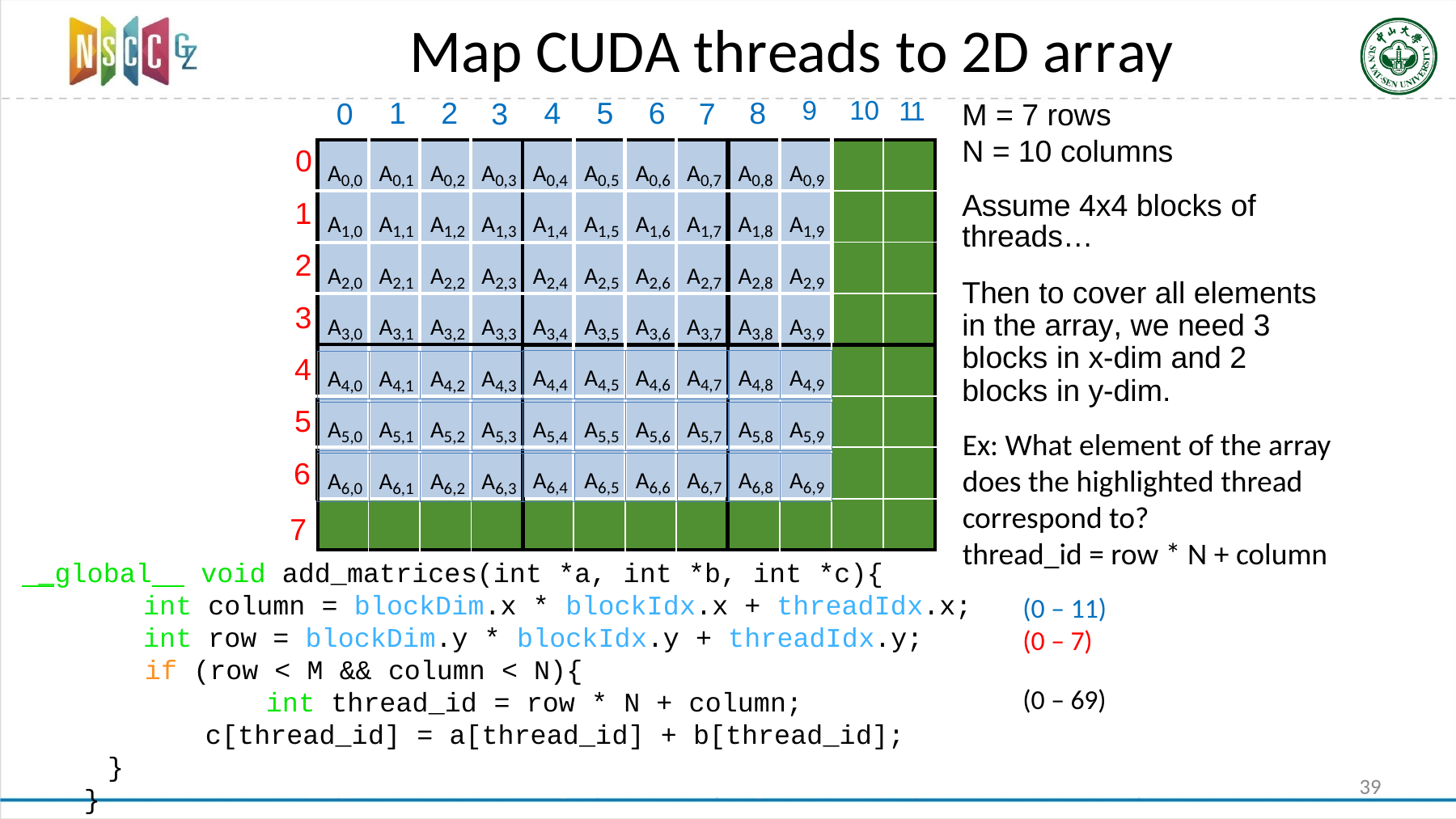

# Map CUDA threads to 2D array
9	10
6
8
5
11
2
1
4
7
0
3
M = 7 rows
N = 10 columns
Assume 4x4 blocks of threads…
Then to cover all elements in the array, we need 3 blocks in x-dim and 2 blocks in y-dim.
|  |  |  |  |  |  |  |  |  |  |  |  |
| --- | --- | --- | --- | --- | --- | --- | --- | --- | --- | --- | --- |
|  |  |  |  |  |  |  |  |  |  |  |  |
|  |  |  |  |  |  |  |  |  |  |  |  |
|  |  |  |  |  |  |  |  |  |  |  |  |
|  |  |  |  |  |  |  |  |  |  |  |  |
|  |  |  |  |  |  |  |  |  |  |  |  |
|  |  |  |  |  |  |  |  |  |  |  |  |
|  |  |  |  |  |  |  |  |  |  |  |  |
0
A0,0
A0,1
A0,2
A0,3
A0,4
A0,5
A0,6
A0,7
A0,8
A0,9
1
A1,0
A1,1
A1,2
A1,3
A1,4
A1,5
A1,6
A1,7
A1,8
A1,9
2
A2,0
A2,1
A2,2
A2,3
A2,4
A2,5
A2,6
A2,7
A2,8
A2,9
3
A3,0
A3,1
A3,2
A3,3
A3,4
A3,5
A3,6
A3,7
A3,8
A3,9
4
A4,4
A4,5
A4,6
A4,7
A4,8
A4,9
A4,0
A4,1
A4,2
A4,3
A5,4
A5,5
A5,6
A5,7
A5,8
A5,9
A5,0
A5,1
A5,2
A5,3
5
Ex: What element of the array does the highlighted thread correspond to?
thread_id = row * N + column
A6,4
A6,5
A6,6
A6,7
A6,8
A6,9
A6,0
A6,1
A6,2
A6,3
6
7

 _global   void add_matrices(int *a, int *b, int *c){
	int column = blockDim.x * blockIdx.x + threadIdx.x;
	int row = blockDim.y * blockIdx.y + threadIdx.y;
		if (row < M && column < N){
			int thread_id = row * N + column;
		c[thread_id] = a[thread_id] + b[thread_id];
	}
}

(0 – 11)
(0 – 7)
(0 – 69)
39